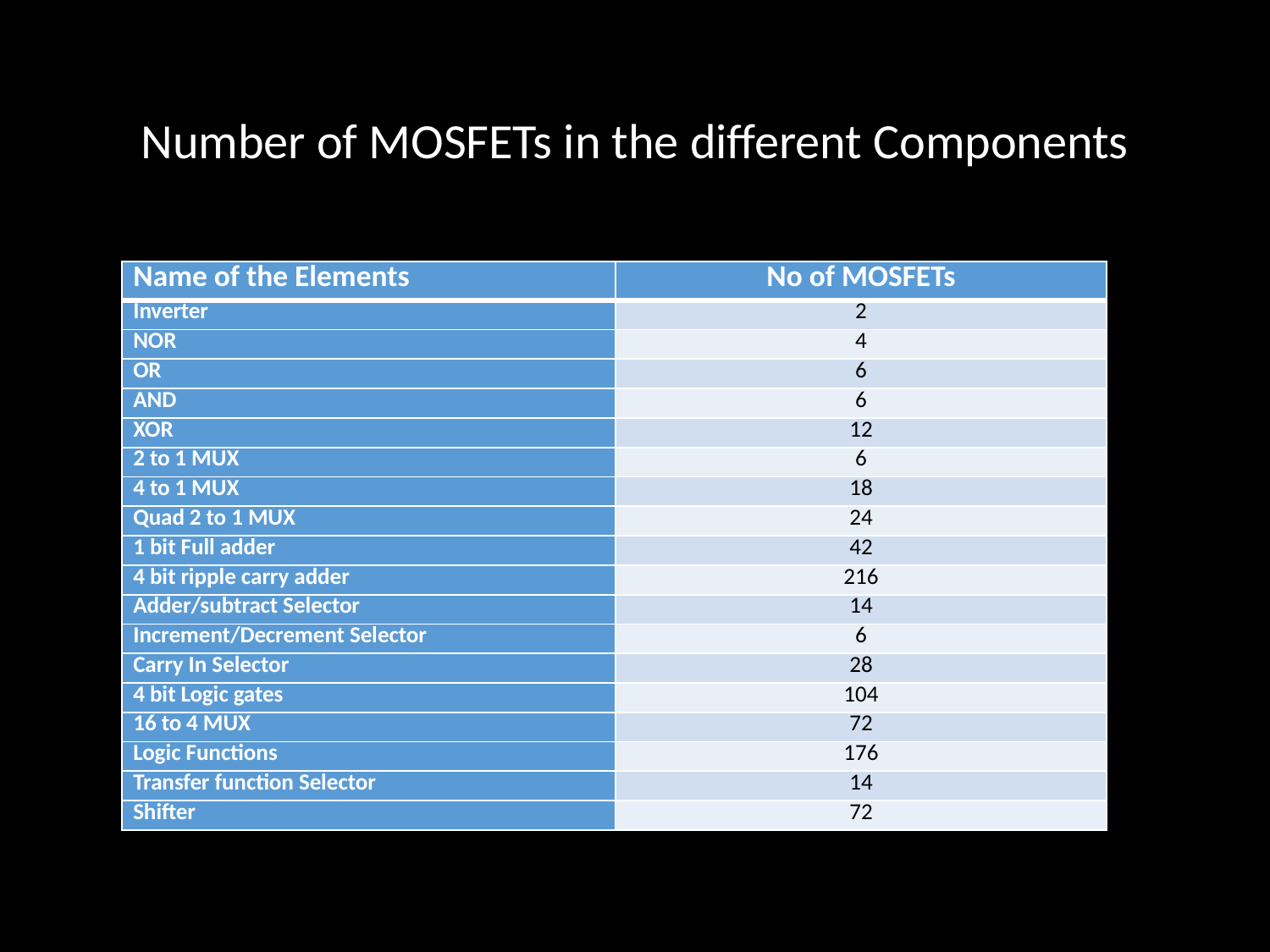

# Number of MOSFETs in the different Components
| Name of the Elements | No of MOSFETs |
| --- | --- |
| Inverter | 2 |
| NOR | 4 |
| OR | 6 |
| AND | 6 |
| XOR | 12 |
| 2 to 1 MUX | 6 |
| 4 to 1 MUX | 18 |
| Quad 2 to 1 MUX | 24 |
| 1 bit Full adder | 42 |
| 4 bit ripple carry adder | 216 |
| Adder/subtract Selector | 14 |
| Increment/Decrement Selector | 6 |
| Carry In Selector | 28 |
| 4 bit Logic gates | 104 |
| 16 to 4 MUX | 72 |
| Logic Functions | 176 |
| Transfer function Selector | 14 |
| Shifter | 72 |